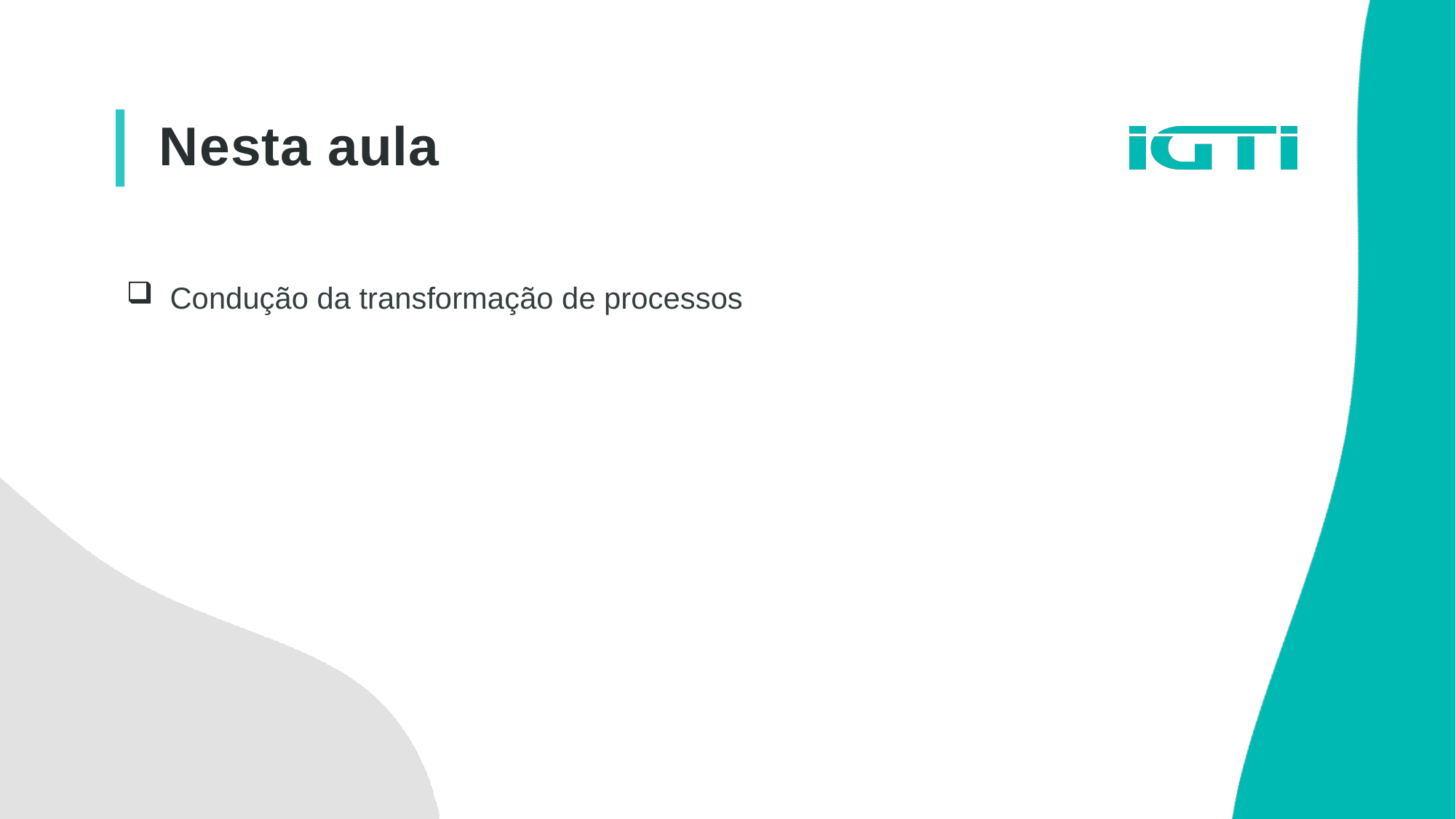

Nesta aula
Condução da transformação de processos